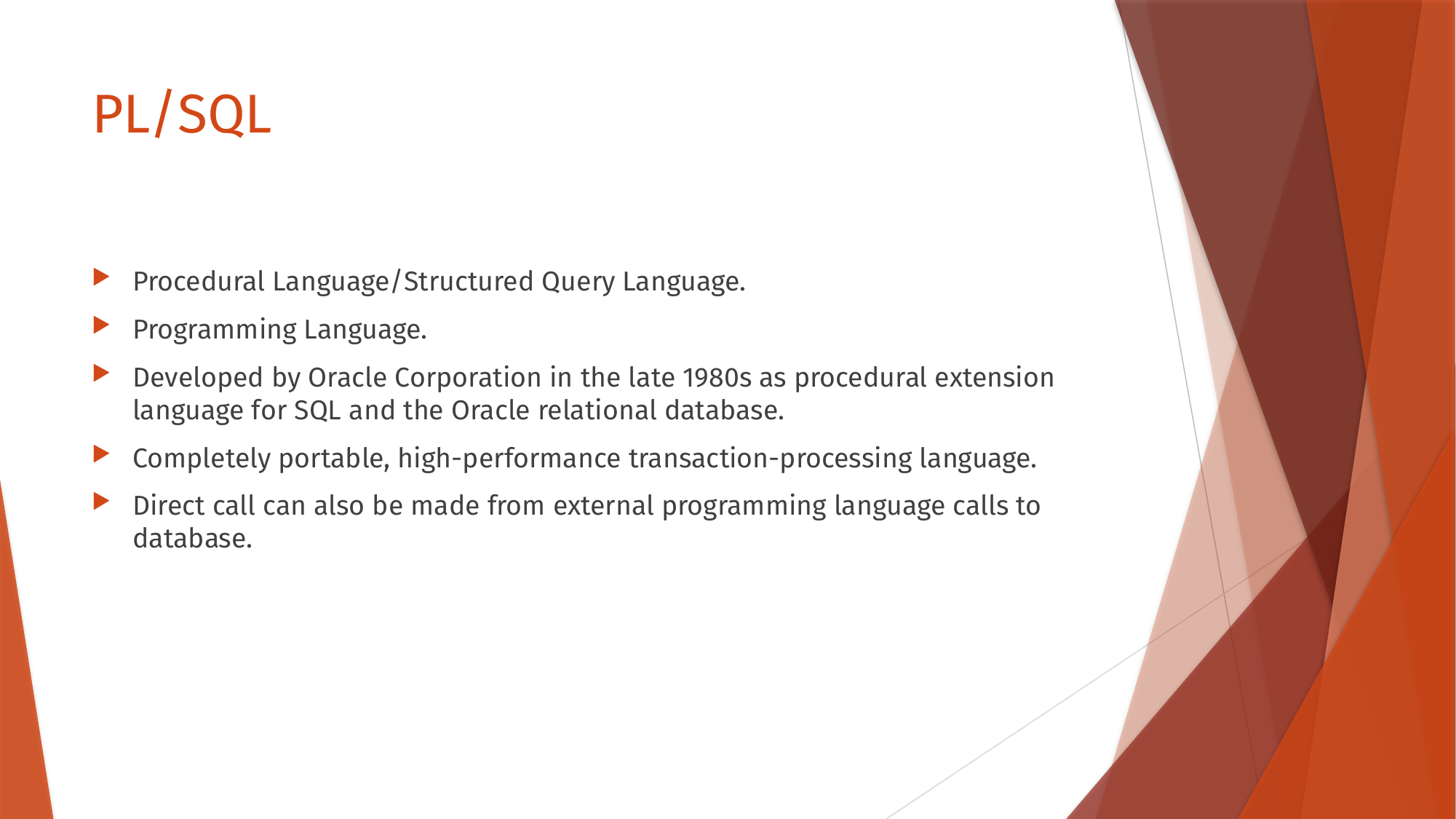

# PL/SQL
Procedural Language/Structured Query Language.
Programming Language.
Developed by Oracle Corporation in the late 1980s as procedural extension language for SQL and the Oracle relational database.
Completely portable, high-performance transaction-processing language.
Direct call can also be made from external programming language calls to database.